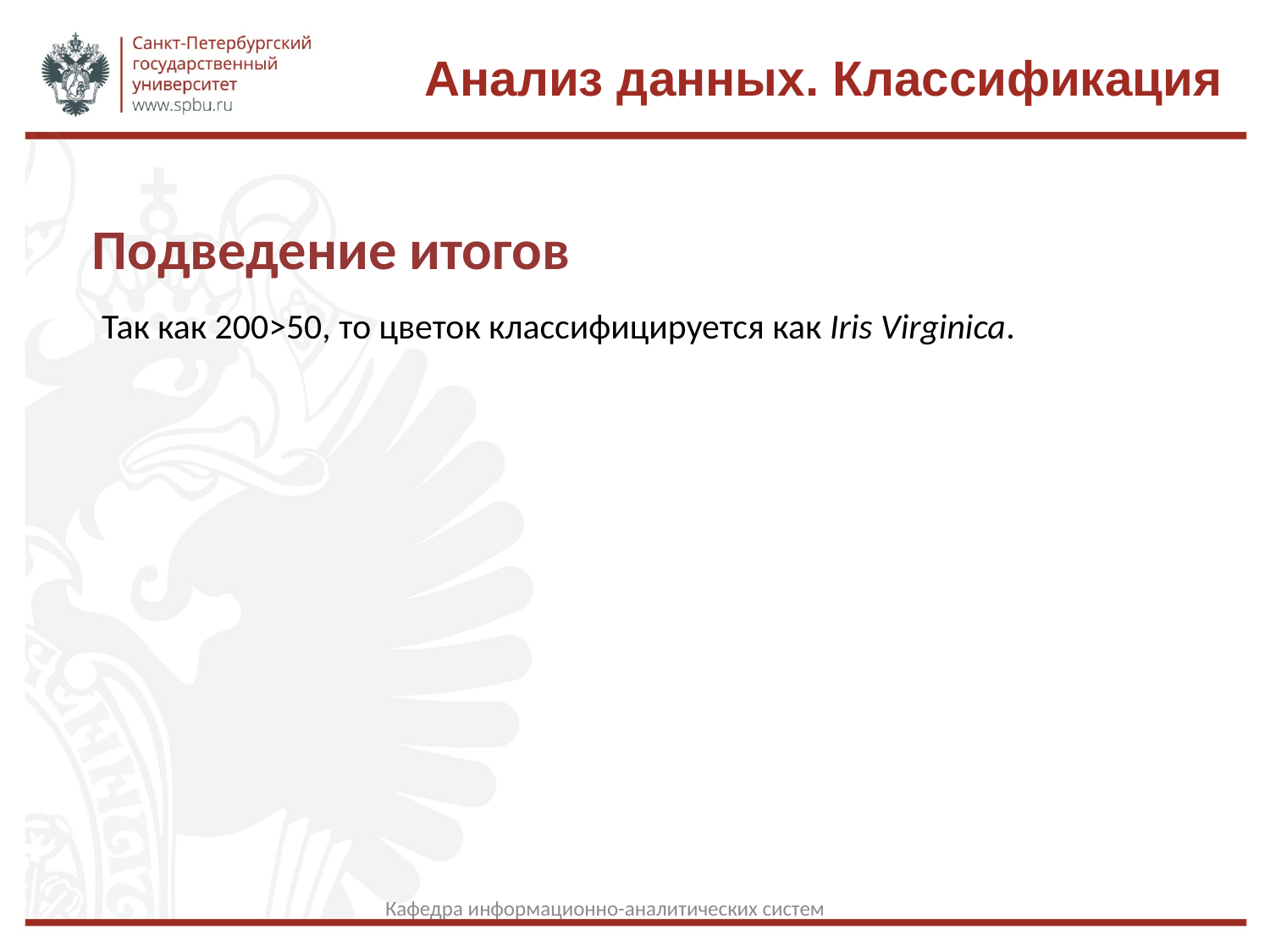

Анализ данных. Классификация

Подведение итогов

Так как 200>50, то цветок классифицируется как Iris Virginica.

Кафедра информационно-аналитических систем